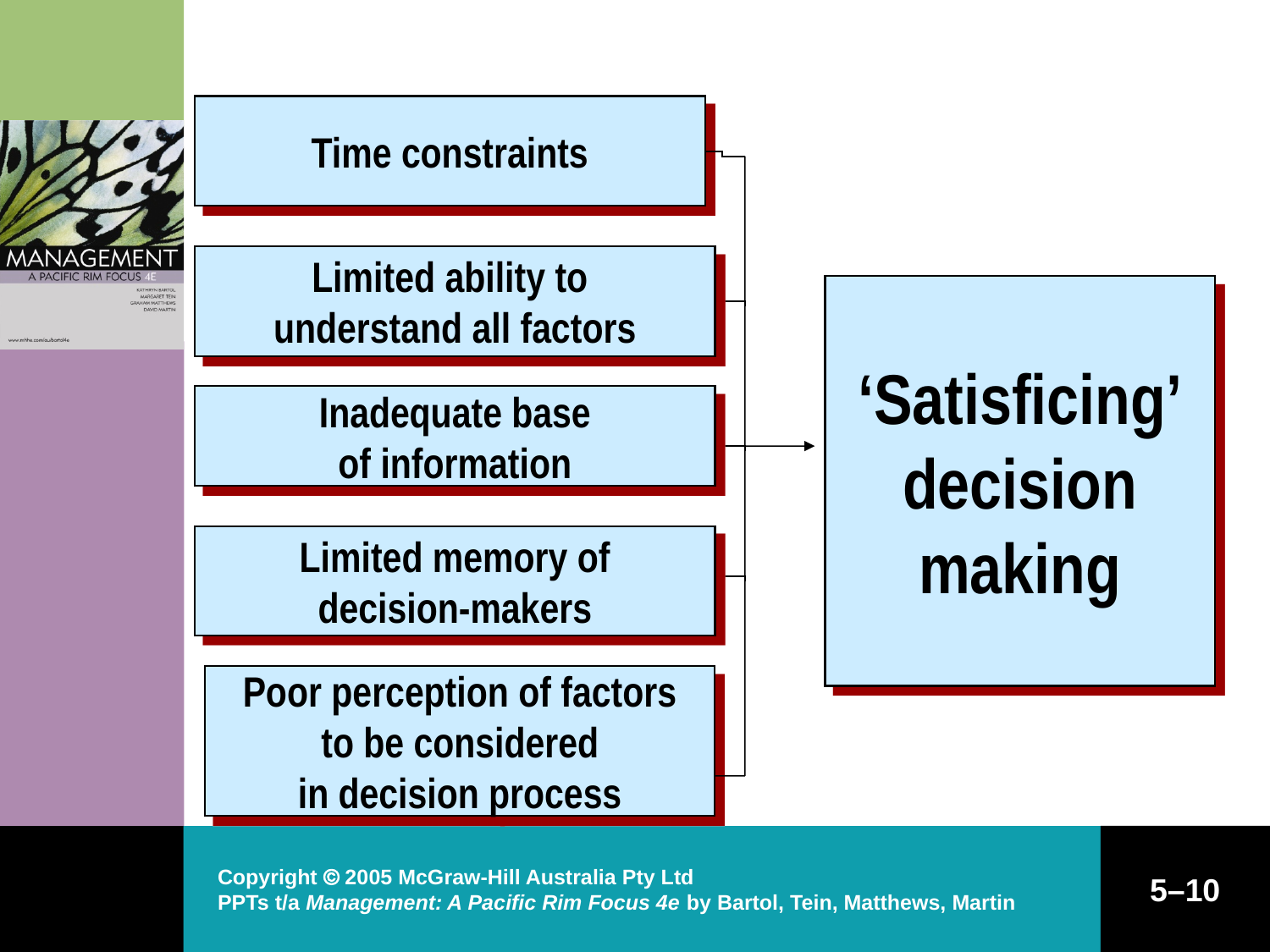

Time constraints

Limited ability to
understand all factors
‘Satisficing’
decision
making
Inadequate base
of information

Limited memory of
decision-makers
Poor perception of factors
 to be considered
in decision process

Copyright © 2005 McGraw-Hill Australia Pty Ltd
PPTs t/a Management: A Pacific Rim Focus 4e by Bartol, Tein, Matthews, Martin
5–10